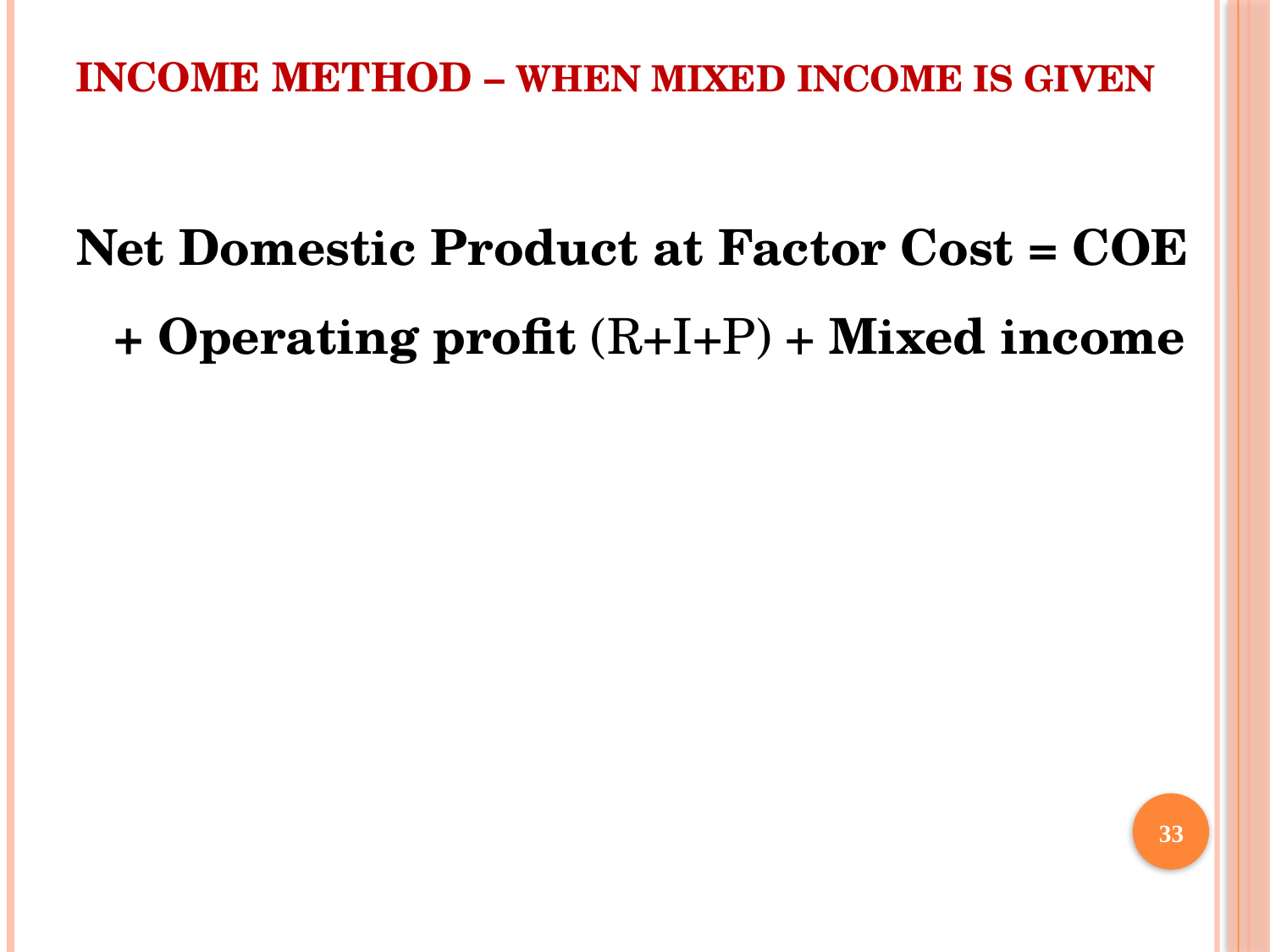

# Income method – when Mixed Income is Given
Net Domestic Product at Factor Cost = COE + Operating profit (R+I+P) + Mixed income

33